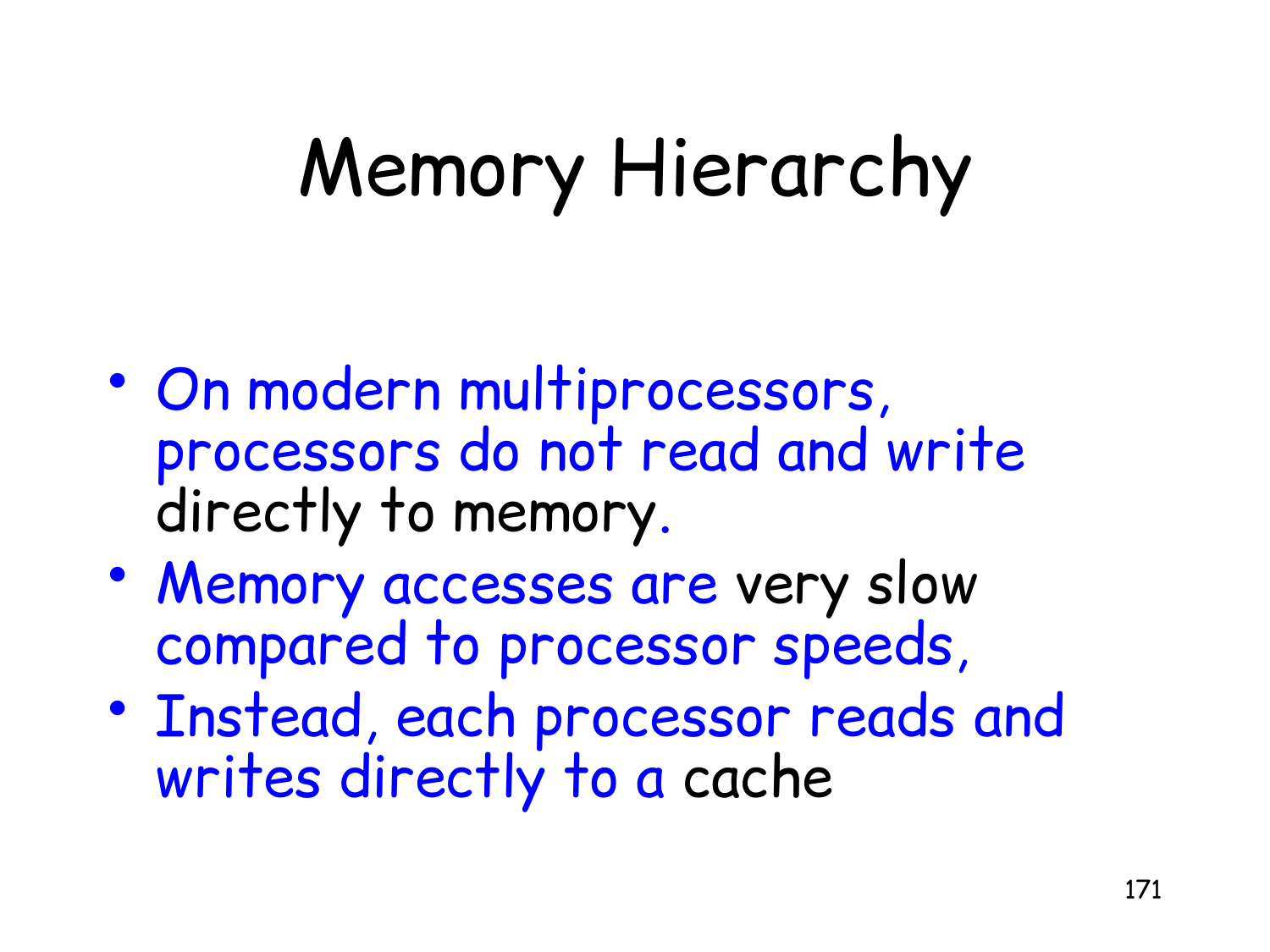

# Memory Hierarchy

On modern multiprocessors, processors do not read and write directly to memory.
Memory accesses are very slow compared to processor speeds,
Instead, each processor reads and writes directly to a cache
171